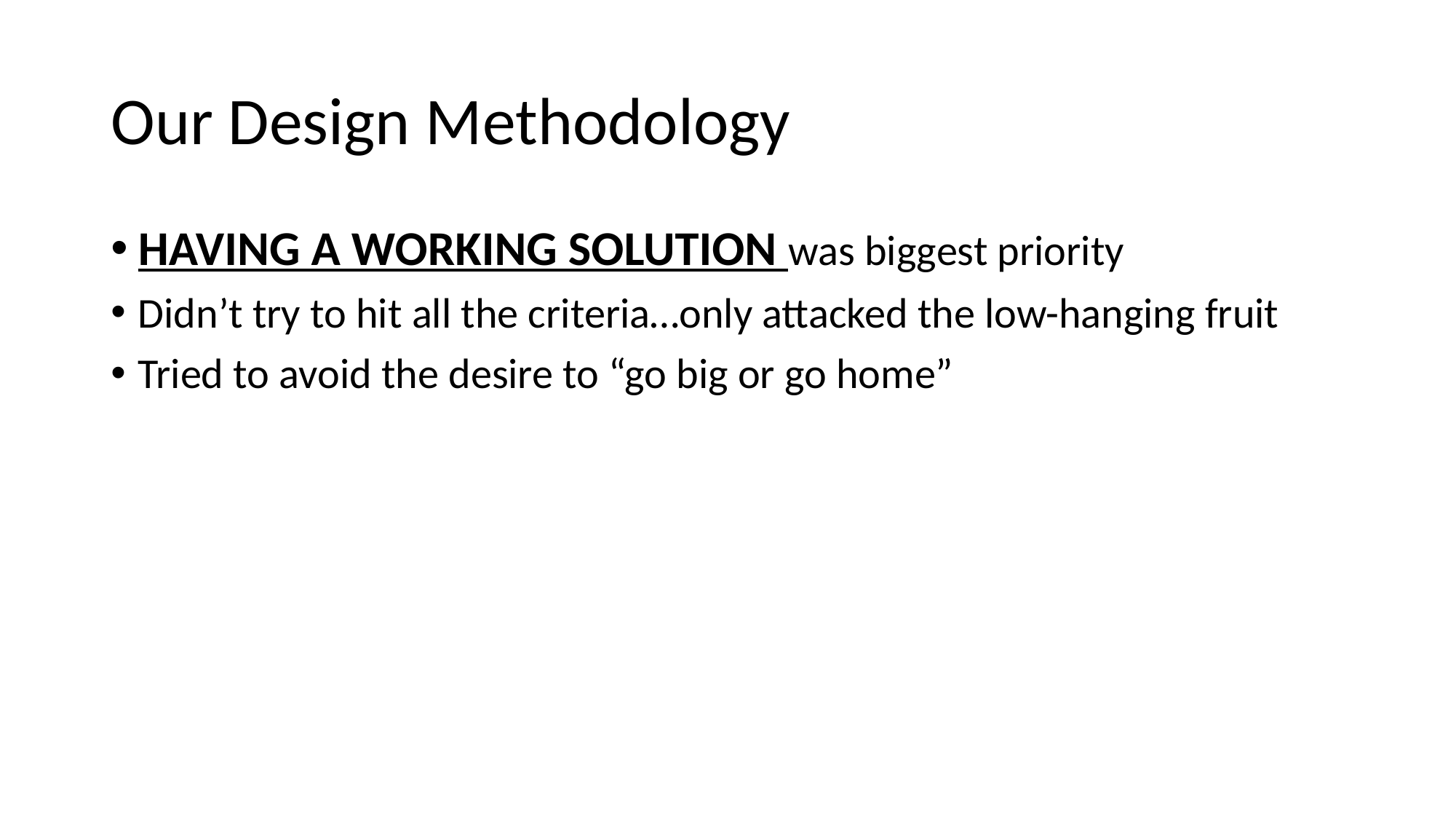

# Our Design Methodology
HAVING A WORKING SOLUTION was biggest priority
Didn’t try to hit all the criteria…only attacked the low-hanging fruit
Tried to avoid the desire to “go big or go home”